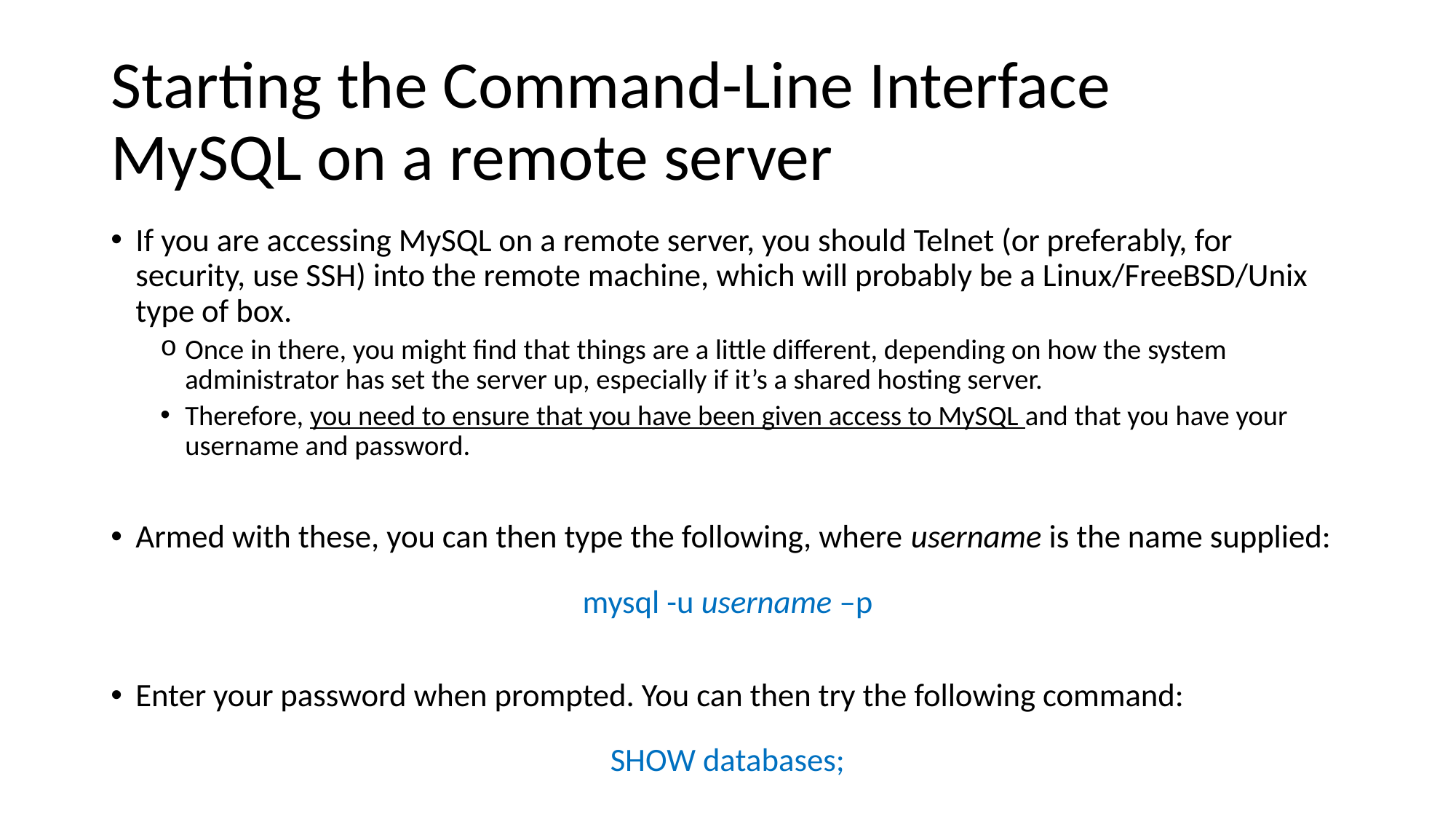

# Starting the Command-Line Interface MySQL on a remote server
If you are accessing MySQL on a remote server, you should Telnet (or preferably, for security, use SSH) into the remote machine, which will probably be a Linux/FreeBSD/Unix type of box.
Once in there, you might find that things are a little different, depending on how the system administrator has set the server up, especially if it’s a shared hosting server.
Therefore, you need to ensure that you have been given access to MySQL and that you have your username and password.

Armed with these, you can then type the following, where username is the name supplied:

mysql -u username –p

Enter your password when prompted. You can then try the following command:

SHOW databases;